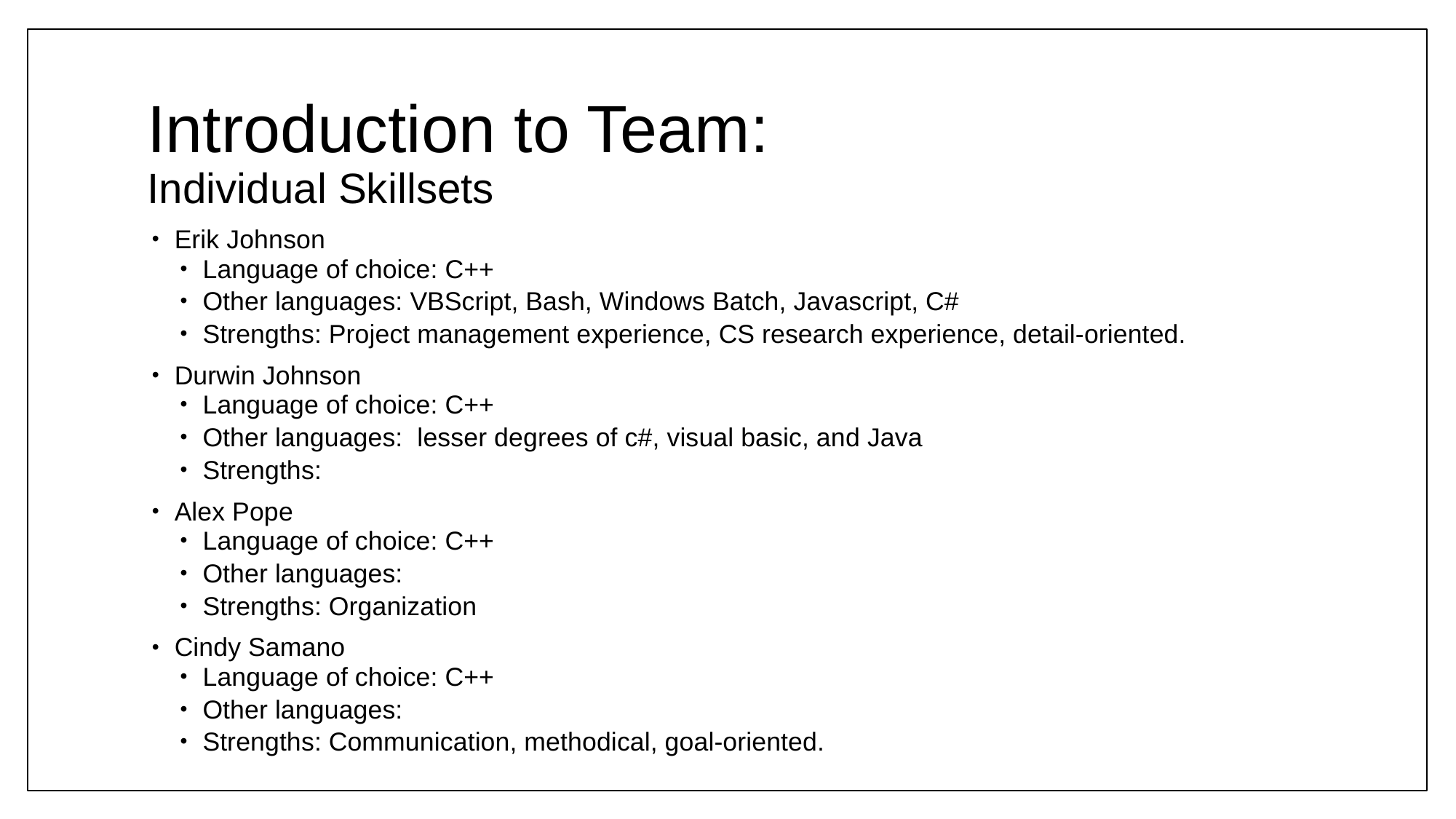

# Introduction to Team: Individual Skillsets
Erik Johnson
Language of choice: C++
Other languages: VBScript, Bash, Windows Batch, Javascript, C#
Strengths: Project management experience, CS research experience, detail-oriented.
Durwin Johnson
Language of choice: C++
Other languages:  lesser degrees of c#, visual basic, and Java
Strengths:
Alex Pope
Language of choice: C++
Other languages:
Strengths: Organization
Cindy Samano
Language of choice: C++
Other languages:
Strengths: Communication, methodical, goal-oriented.